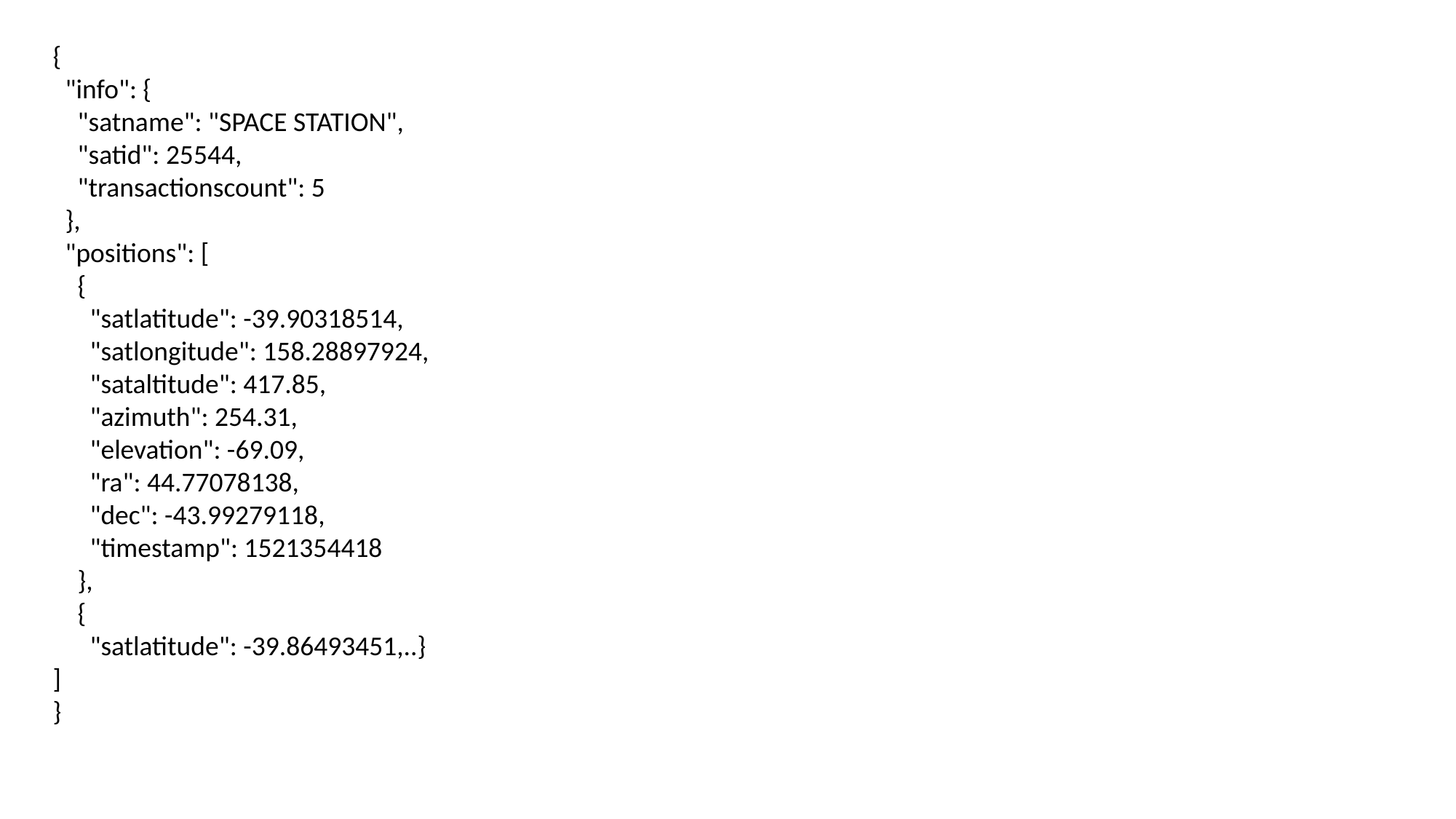

{
  "info": {
    "satname": "SPACE STATION",
    "satid": 25544,
    "transactionscount": 5
  },
  "positions": [
    {
      "satlatitude": -39.90318514,
      "satlongitude": 158.28897924,
      "sataltitude": 417.85,
      "azimuth": 254.31,
      "elevation": -69.09,
      "ra": 44.77078138,
      "dec": -43.99279118,
      "timestamp": 1521354418
    },
    {
      "satlatitude": -39.86493451,..}
]
}